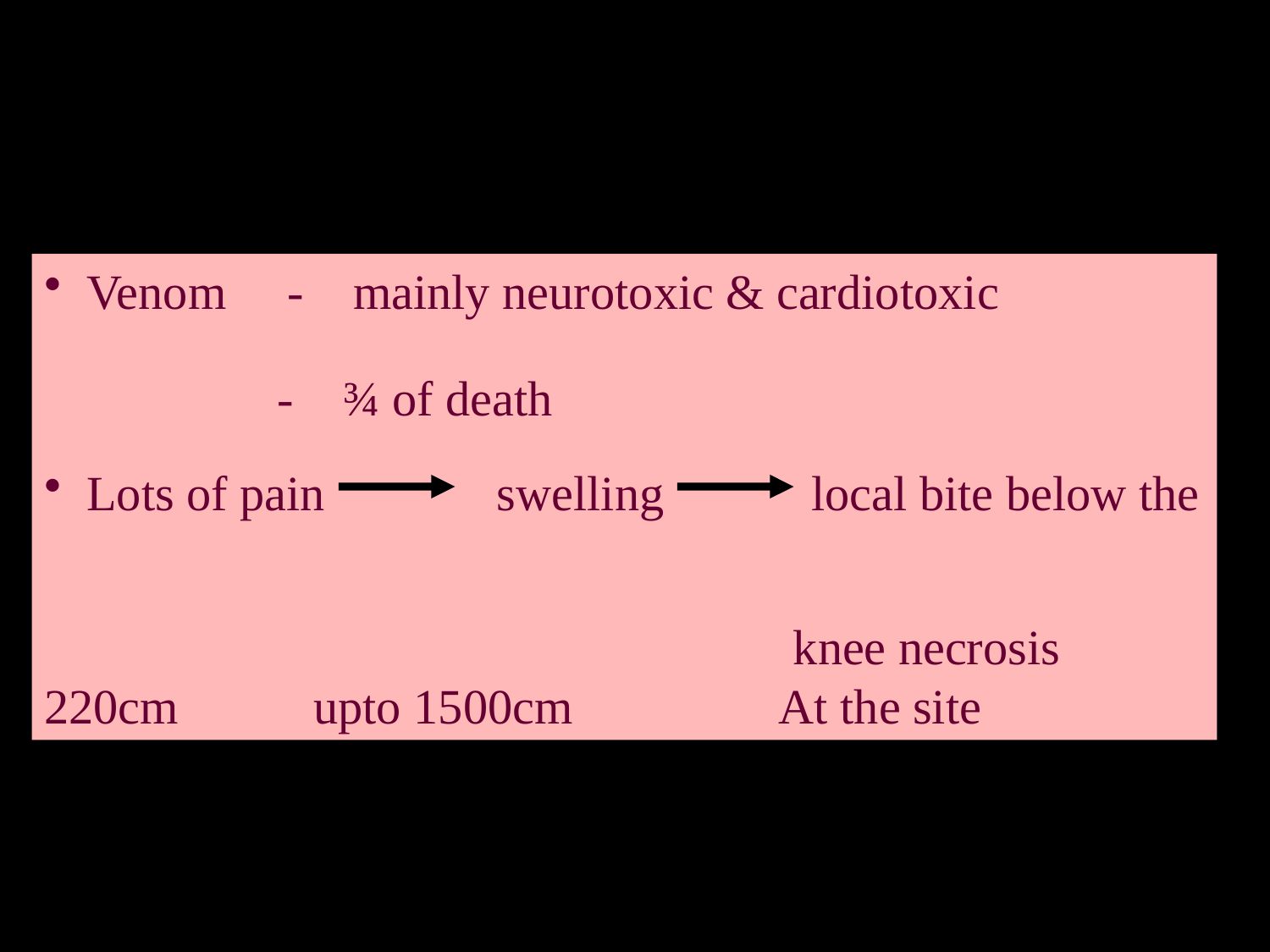

Venom     -    mainly neurotoxic & cardiotoxic
                   -    ¾ of death
 Lots of pain              swelling            local bite below the
                                                             knee necrosis
220cm           upto 1500cm                 At the site

12